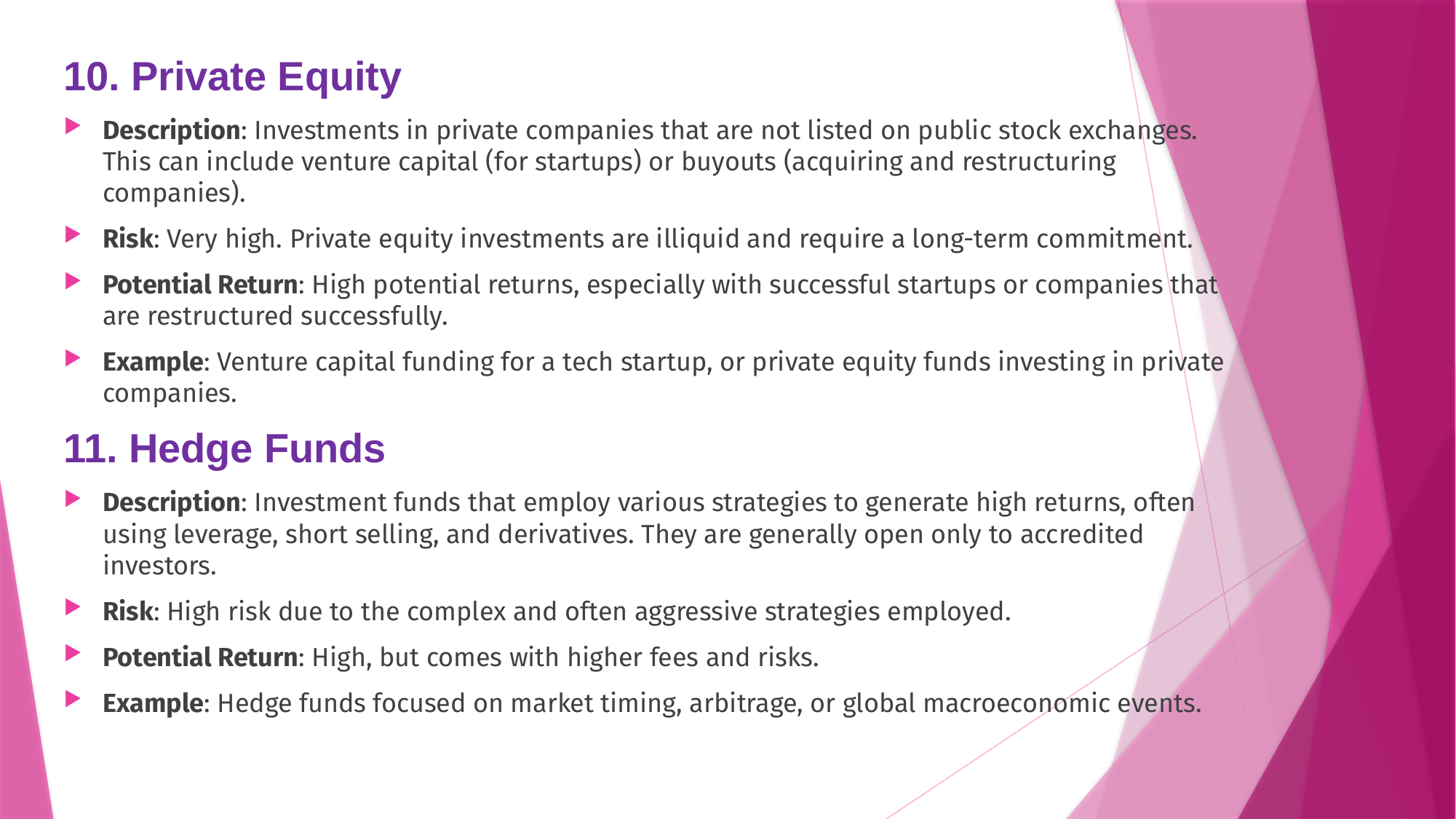

10. Private Equity
Description: Investments in private companies that are not listed on public stock exchanges. This can include venture capital (for startups) or buyouts (acquiring and restructuring companies).
Risk: Very high. Private equity investments are illiquid and require a long-term commitment.
Potential Return: High potential returns, especially with successful startups or companies that are restructured successfully.
Example: Venture capital funding for a tech startup, or private equity funds investing in private companies.
11. Hedge Funds
Description: Investment funds that employ various strategies to generate high returns, often using leverage, short selling, and derivatives. They are generally open only to accredited investors.
Risk: High risk due to the complex and often aggressive strategies employed.
Potential Return: High, but comes with higher fees and risks.
Example: Hedge funds focused on market timing, arbitrage, or global macroeconomic events.